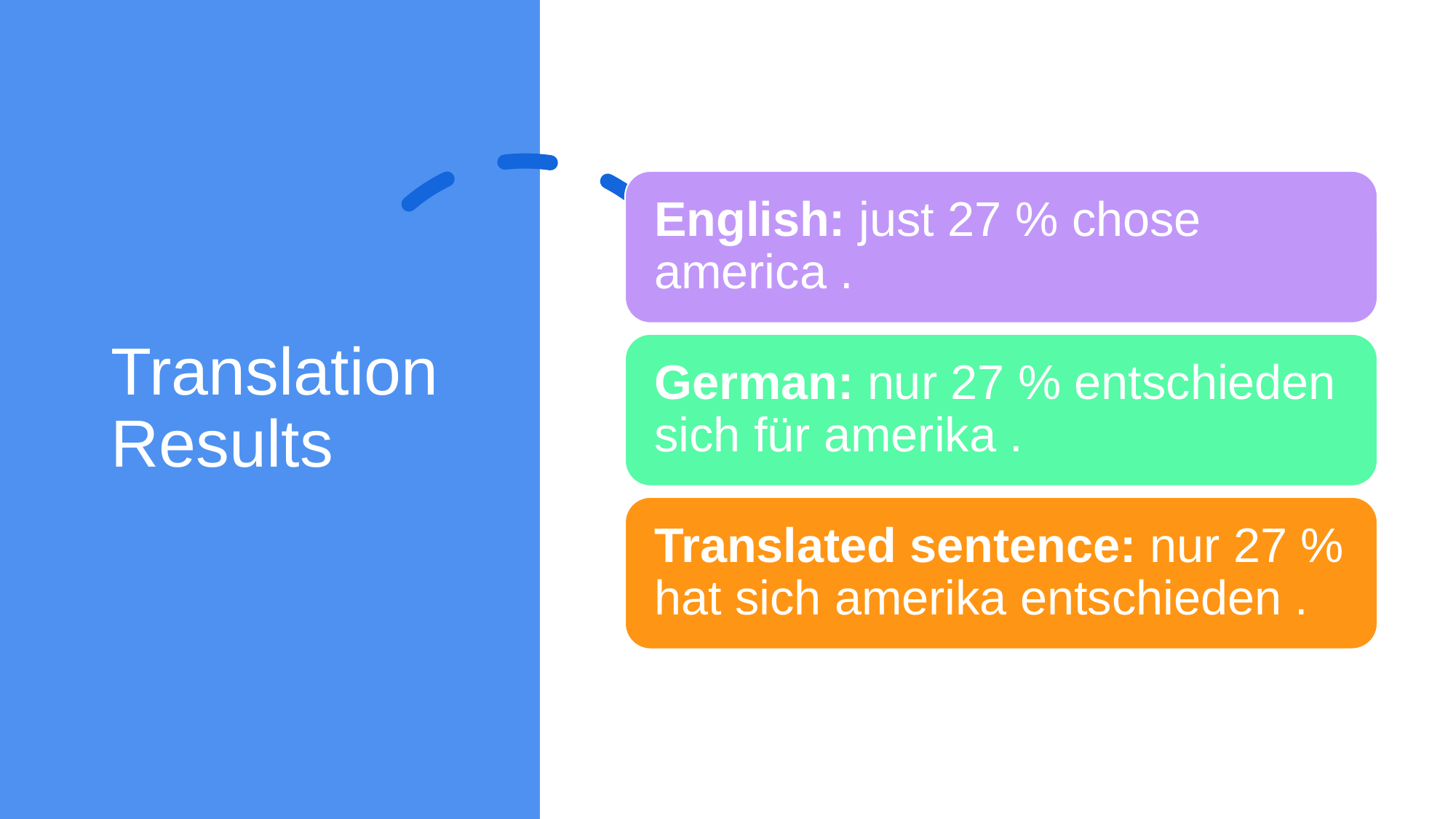

# Translation Results
English: just 27 % chose america .
German: nur 27 % entschieden sich für amerika .
Translated sentence: nur 27 % hat sich amerika entschieden .